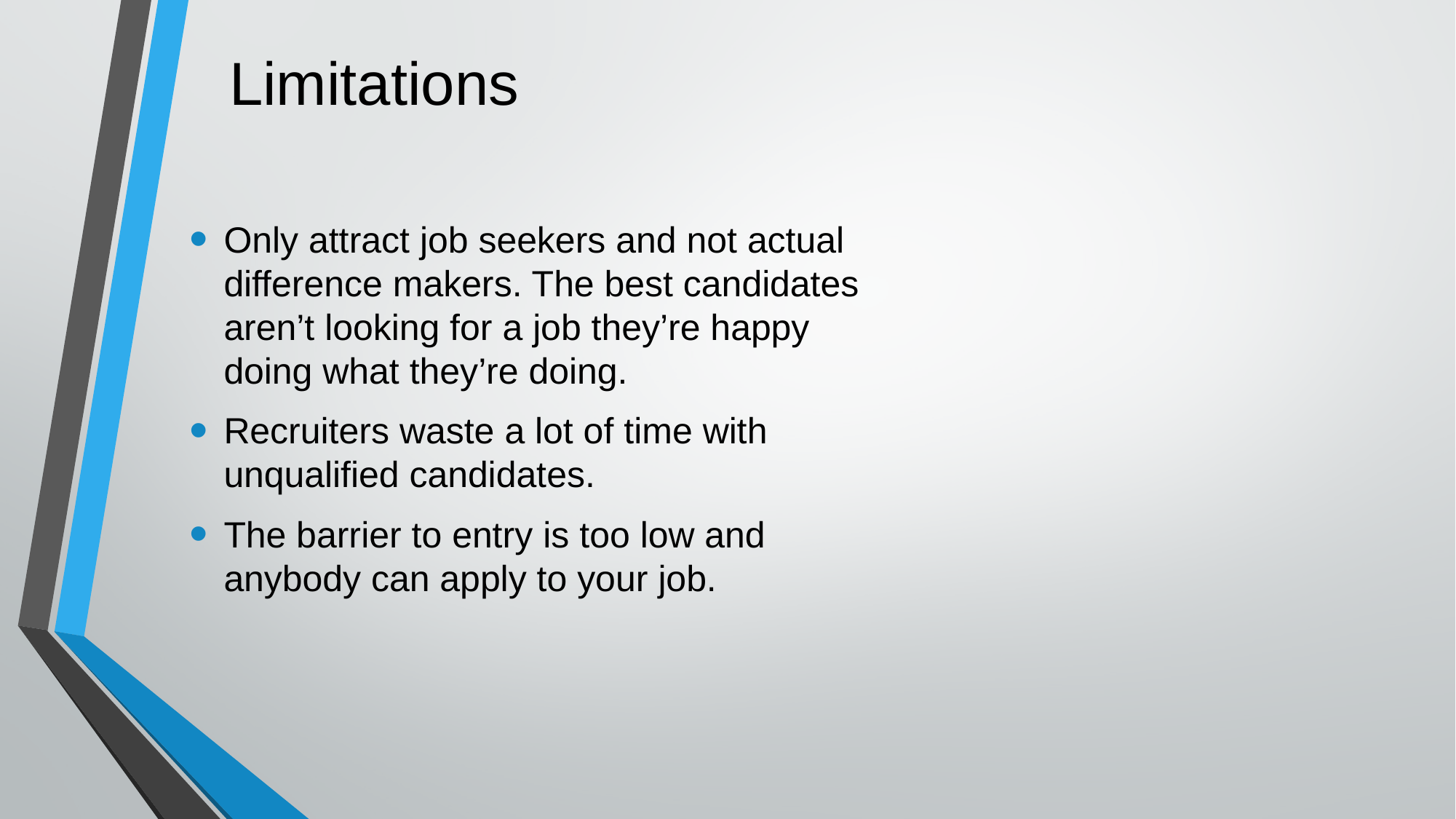

# Limitations
Only attract job seekers and not actual difference makers. The best candidates aren’t looking for a job they’re happy doing what they’re doing.
Recruiters waste a lot of time with unqualified candidates.
The barrier to entry is too low and anybody can apply to your job.